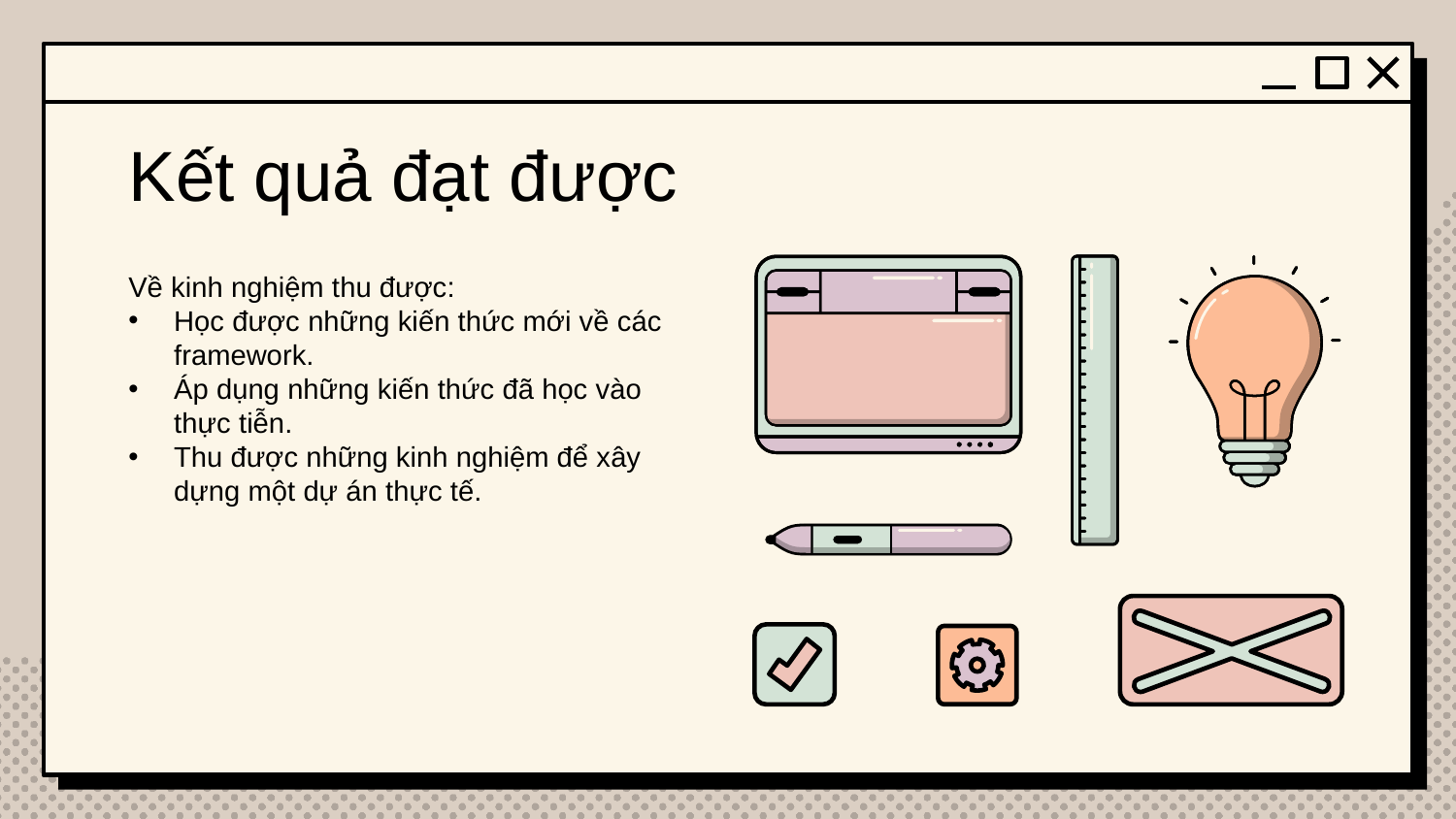

# Kết quả đạt được
Về kinh nghiệm thu được:
Học được những kiến thức mới về các framework.
Áp dụng những kiến thức đã học vào thực tiễn.
Thu được những kinh nghiệm để xây dựng một dự án thực tế.